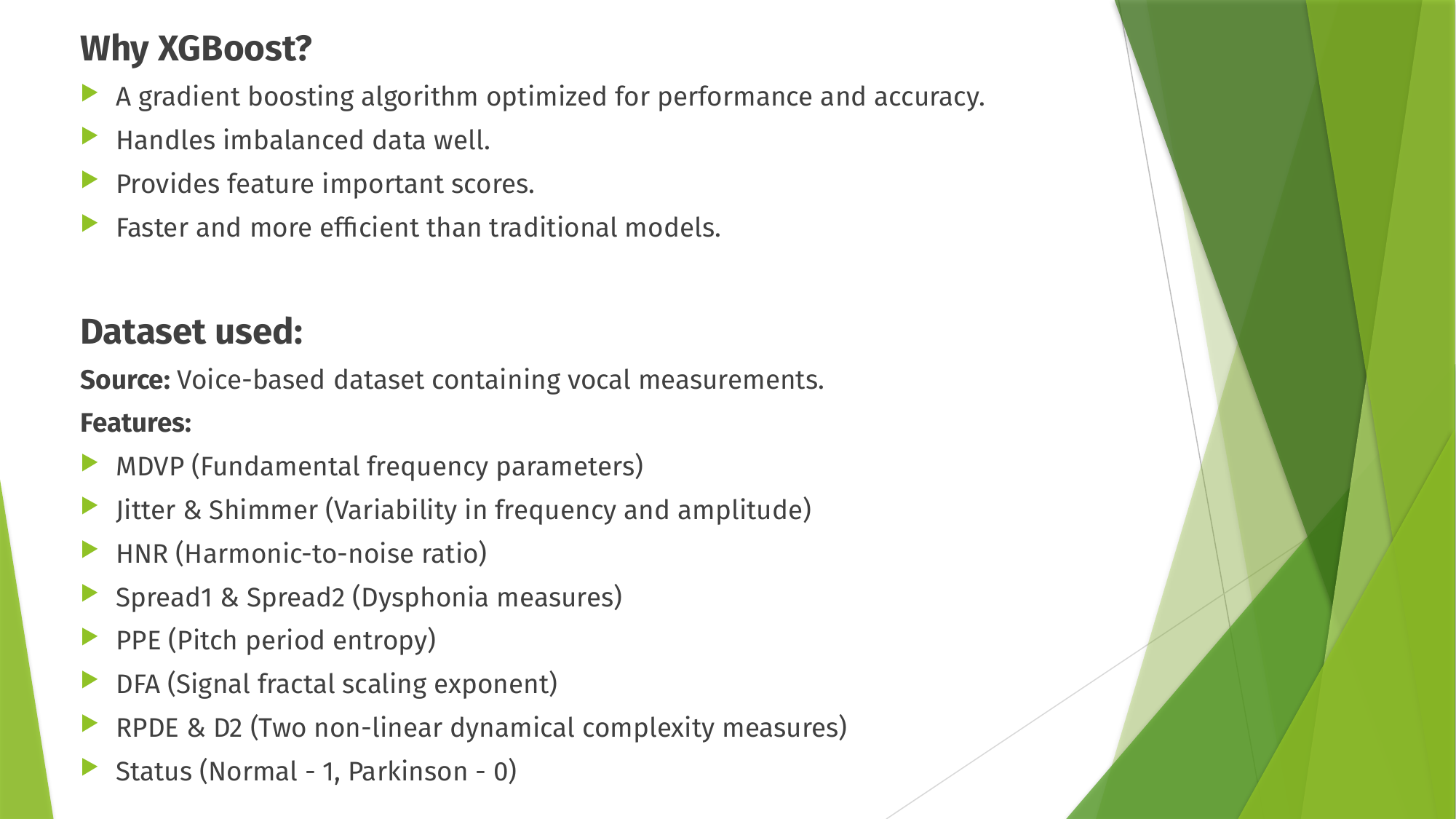

Why XGBoost?
A gradient boosting algorithm optimized for performance and accuracy.
Handles imbalanced data well.
Provides feature important scores.
Faster and more efficient than traditional models.

Dataset used:
Source: Voice-based dataset containing vocal measurements.
Features:
MDVP (Fundamental frequency parameters)
Jitter & Shimmer (Variability in frequency and amplitude)
HNR (Harmonic-to-noise ratio)
Spread1 & Spread2 (Dysphonia measures)
PPE (Pitch period entropy)
DFA (Signal fractal scaling exponent)
RPDE & D2 (Two non-linear dynamical complexity measures)
Status (Normal - 1, Parkinson - 0)